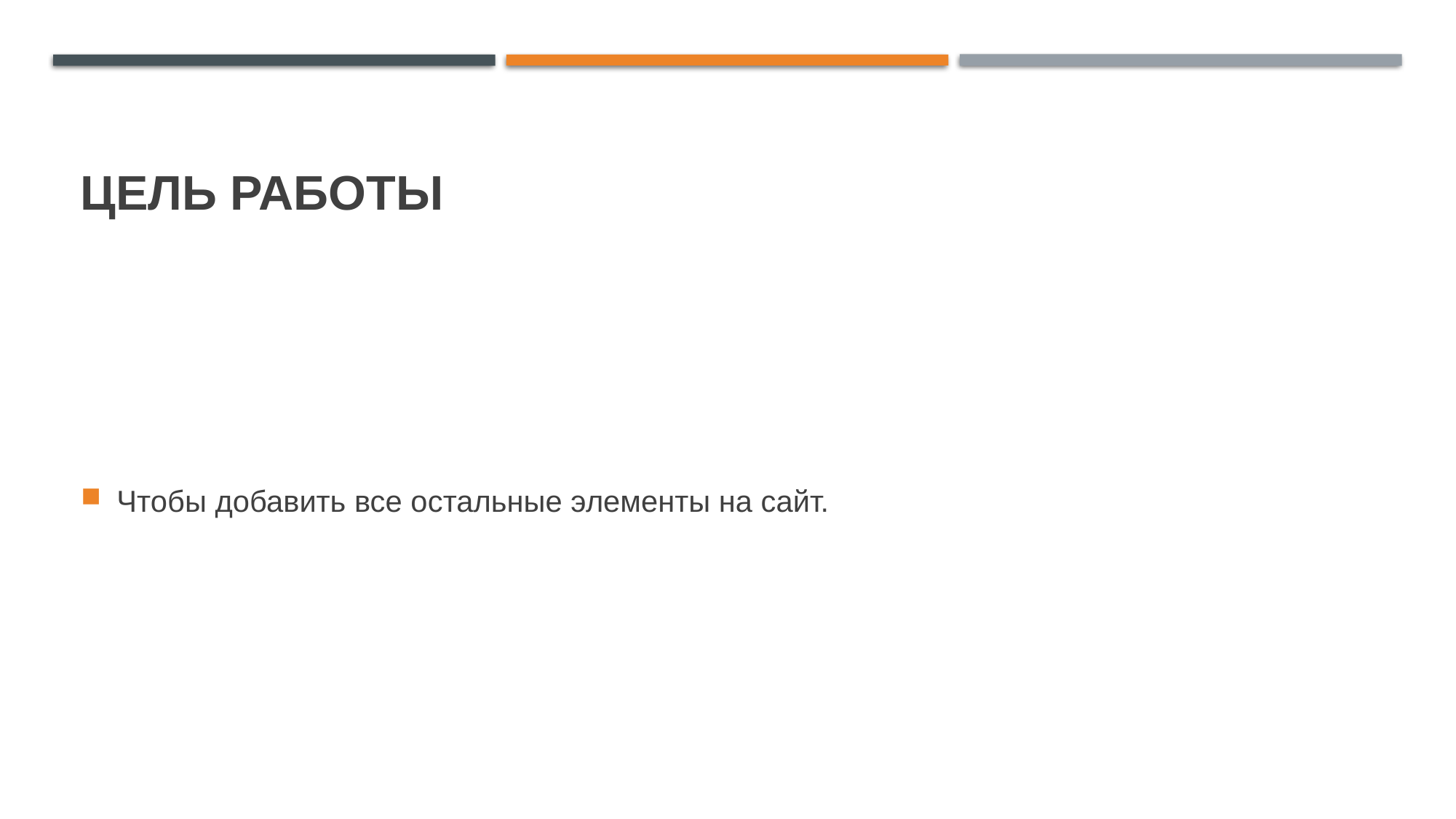

# Цель работы
Чтобы добавить все остальные элементы на сайт.